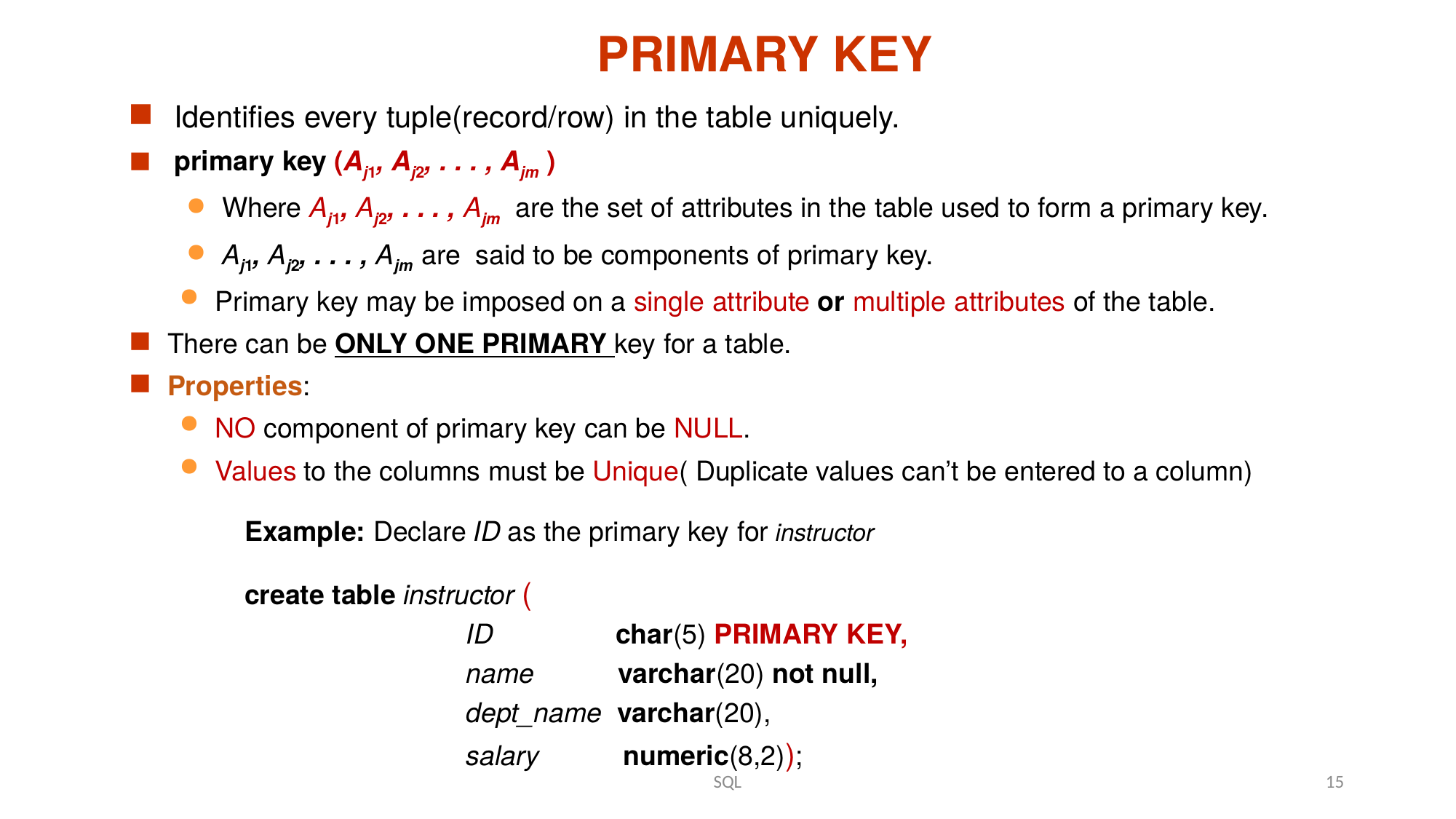

PRIMARY KEY
Identifies every tuple(record/row) in the table uniquely.
primary key (Aj1, Aj2, . . . , Ajm )
Where Aj1, Aj2, . . . , Ajm  are the set of attributes in the table used to form a primary key.
Aj1, Aj2, . . . , Ajm  are  said to be components of primary key.
Primary key may be imposed on a single attribute or multiple attributes of the table.
There can be ONLY ONE PRIMARY key for a table.
Properties:
NO component of primary key can be NULL.
Values to the columns must be Unique( Duplicate values can’t be entered to a column)
Example: Declare ID as the primary key for instructor

create table instructor (
                             ID                char(5) PRIMARY KEY,
                             name           varchar(20) not null,
                             dept_name  varchar(20),
                             salary           numeric(8,2));
SQL
15